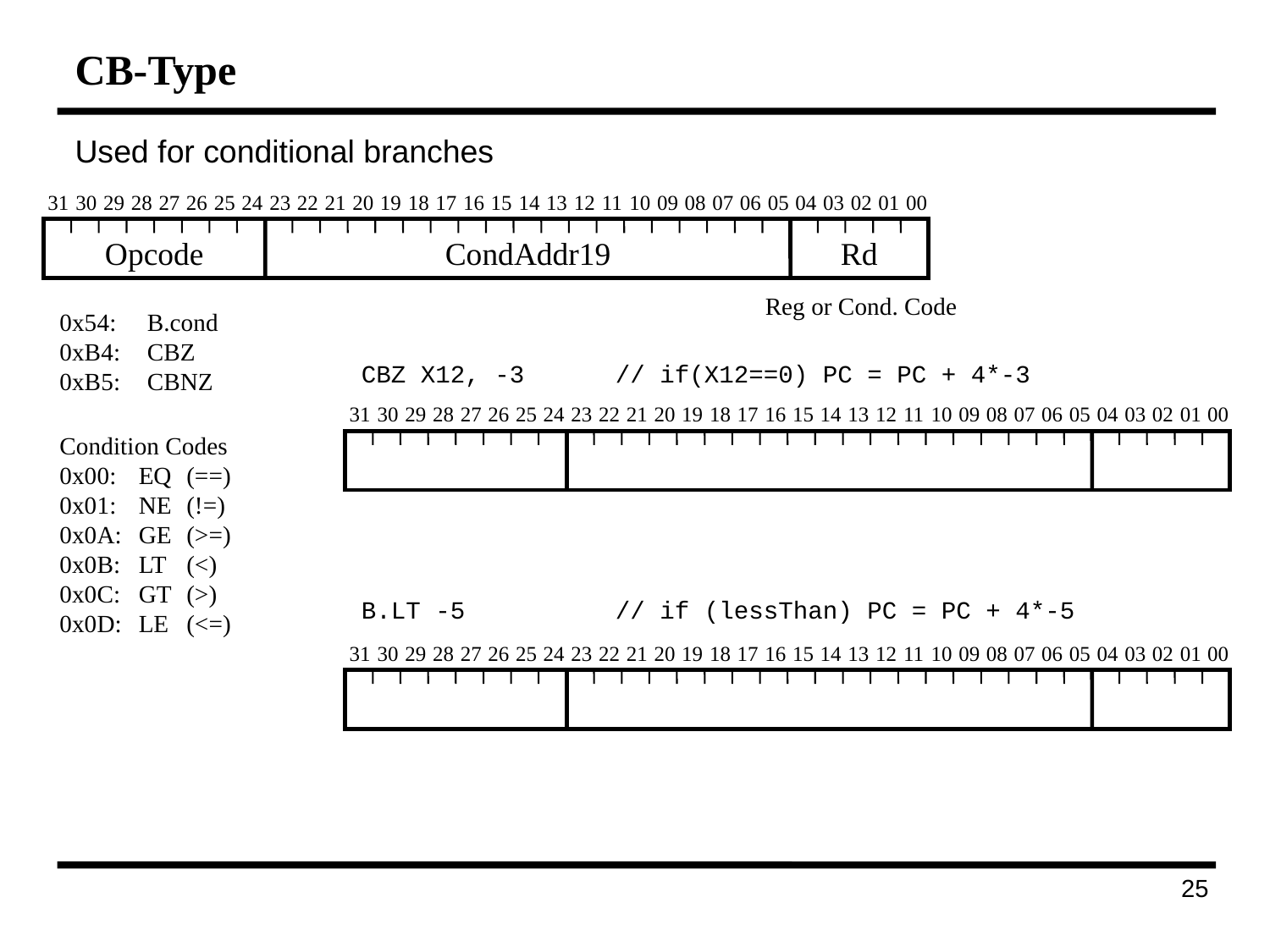

# CB-Type
Used for conditional branches
31
30
29
28
27
26
25
24
23
22
21
20
19
18
17
16
15
14
13
12
11
10
09
08
07
06
05
04
03
02
01
00

Opcode
CondAddr19
Rd
Reg or Cond. Code
0x54:	B.cond
0xB4:	CBZ
0xB5:	CBNZ
CBZ X12, -3	// if(X12==0) PC = PC + 4*-3

B.LT -5		// if (lessThan) PC = PC + 4*-5
31
30
29
28
27
26
25
24
23
22
21
20
19
18
17
16
15
14
13
12
11
10
09
08
07
06
05
04
03
02
01
00

Condition Codes
0x00:	EQ	(==)
0x01:	NE	(!=)
0x0A:	GE	(>=)
0x0B:	LT	(<)
0x0C:	GT	(>)
0x0D:	LE	(<=)
31
30
29
28
27
26
25
24
23
22
21
20
19
18
17
16
15
14
13
12
11
10
09
08
07
06
05
04
03
02
01
00

25